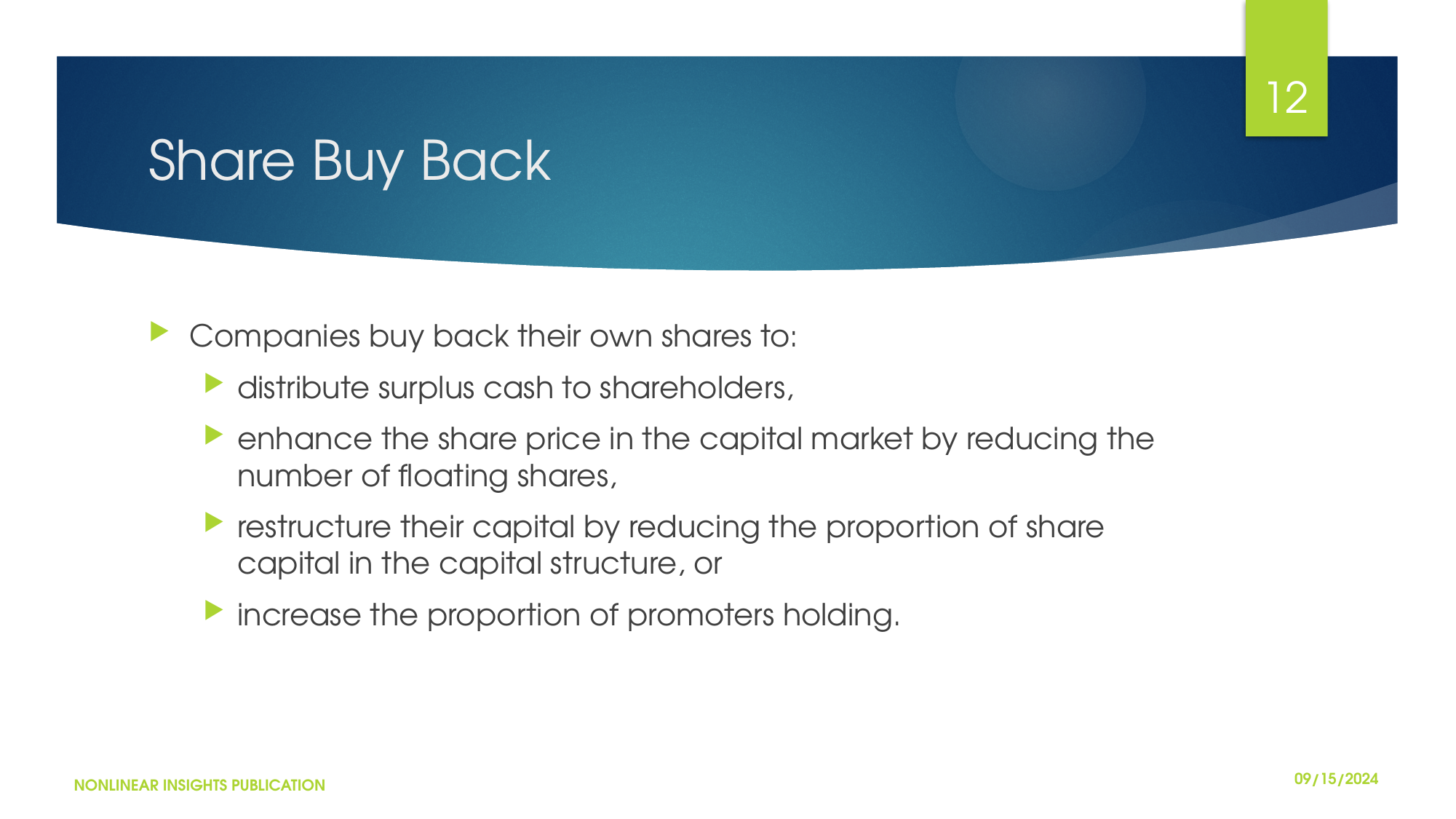

12
# Share Buy Back
Companies buy back their own shares to:
distribute surplus cash to shareholders,
enhance the share price in the capital market by reducing the number of floating shares,
restructure their capital by reducing the proportion of share capital in the capital structure, or
increase the proportion of promoters holding.
NONLINEAR INSIGHTS PUBLICATION
09/15/2024